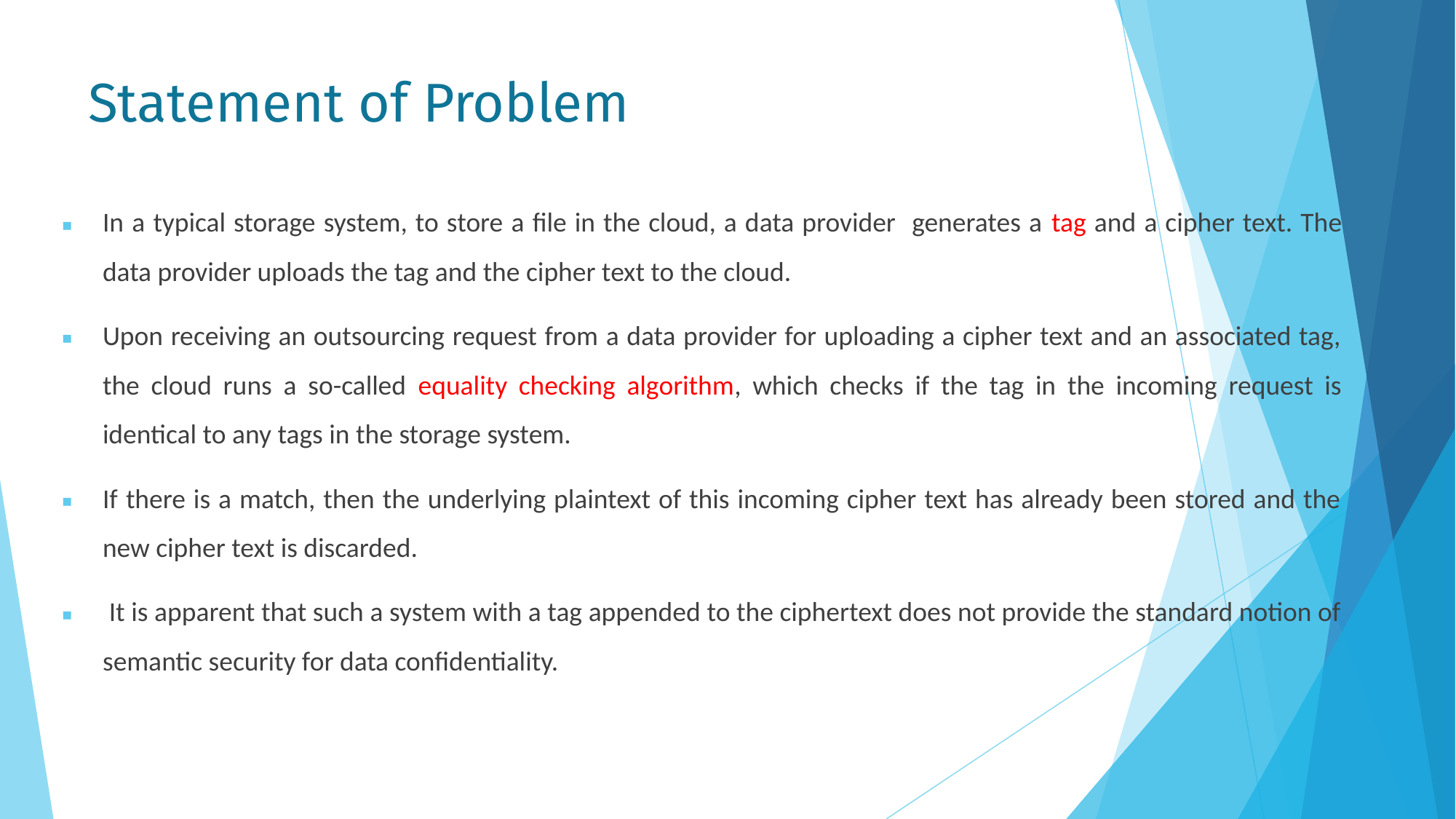

# Statement of Problem
In a typical storage system, to store a file in the cloud, a data provider  generates a tag and a cipher text. The data provider uploads the tag and the cipher text to the cloud.
Upon receiving an outsourcing request from a data provider for uploading a cipher text and an associated tag, the cloud runs a so-called equality checking algorithm, which checks if the tag in the incoming request is identical to any tags in the storage system.
If there is a match, then the underlying plaintext of this incoming cipher text has already been stored and the new cipher text is discarded.
 It is apparent that such a system with a tag appended to the ciphertext does not provide the standard notion of semantic security for data confidentiality.